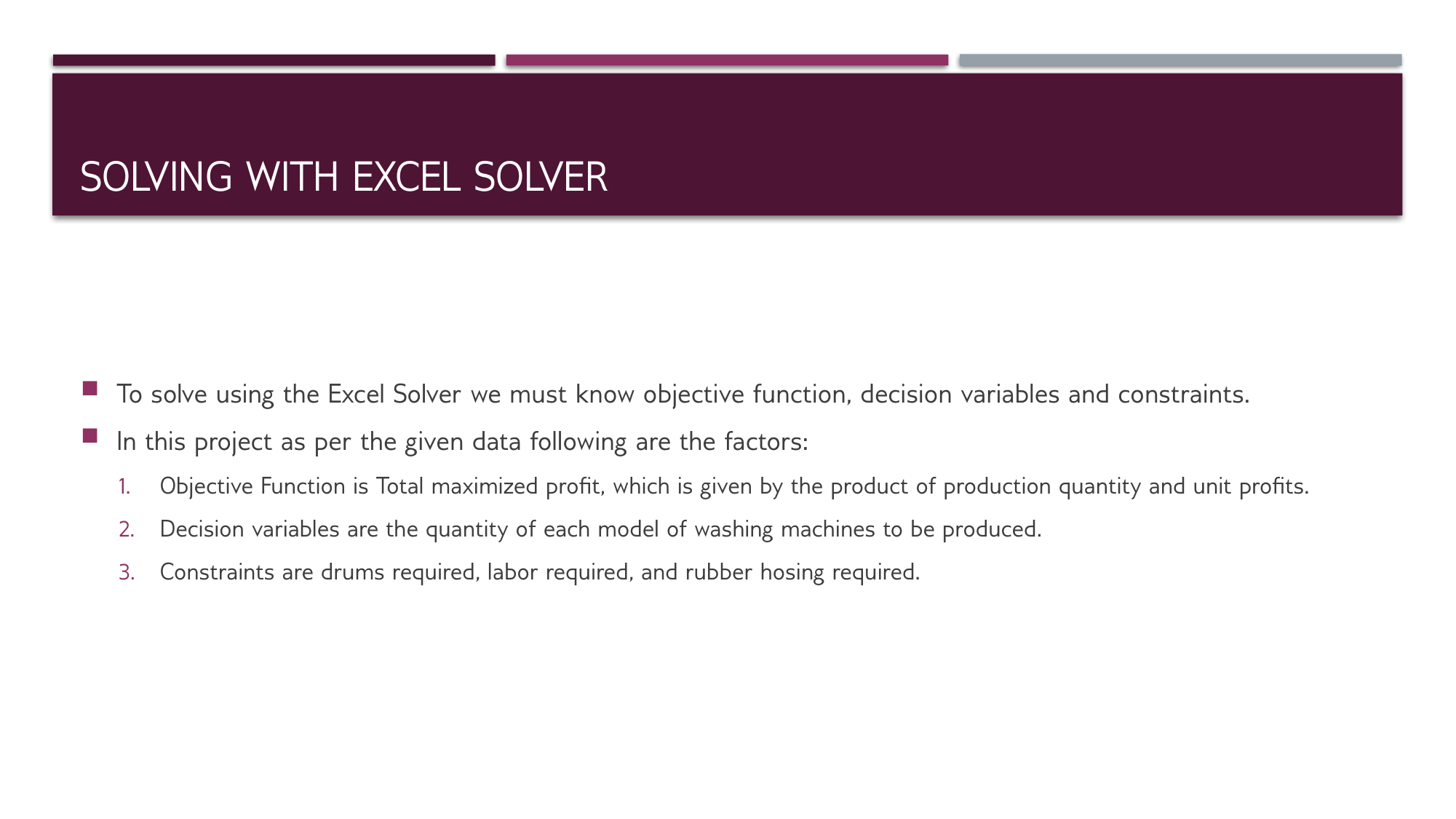

# Solving with excel solver
To solve using the Excel Solver we must know objective function, decision variables and constraints.
In this project as per the given data following are the factors:
Objective Function is Total maximized profit, which is given by the product of production quantity and unit profits.
Decision variables are the quantity of each model of washing machines to be produced.
Constraints are drums required, labor required, and rubber hosing required.